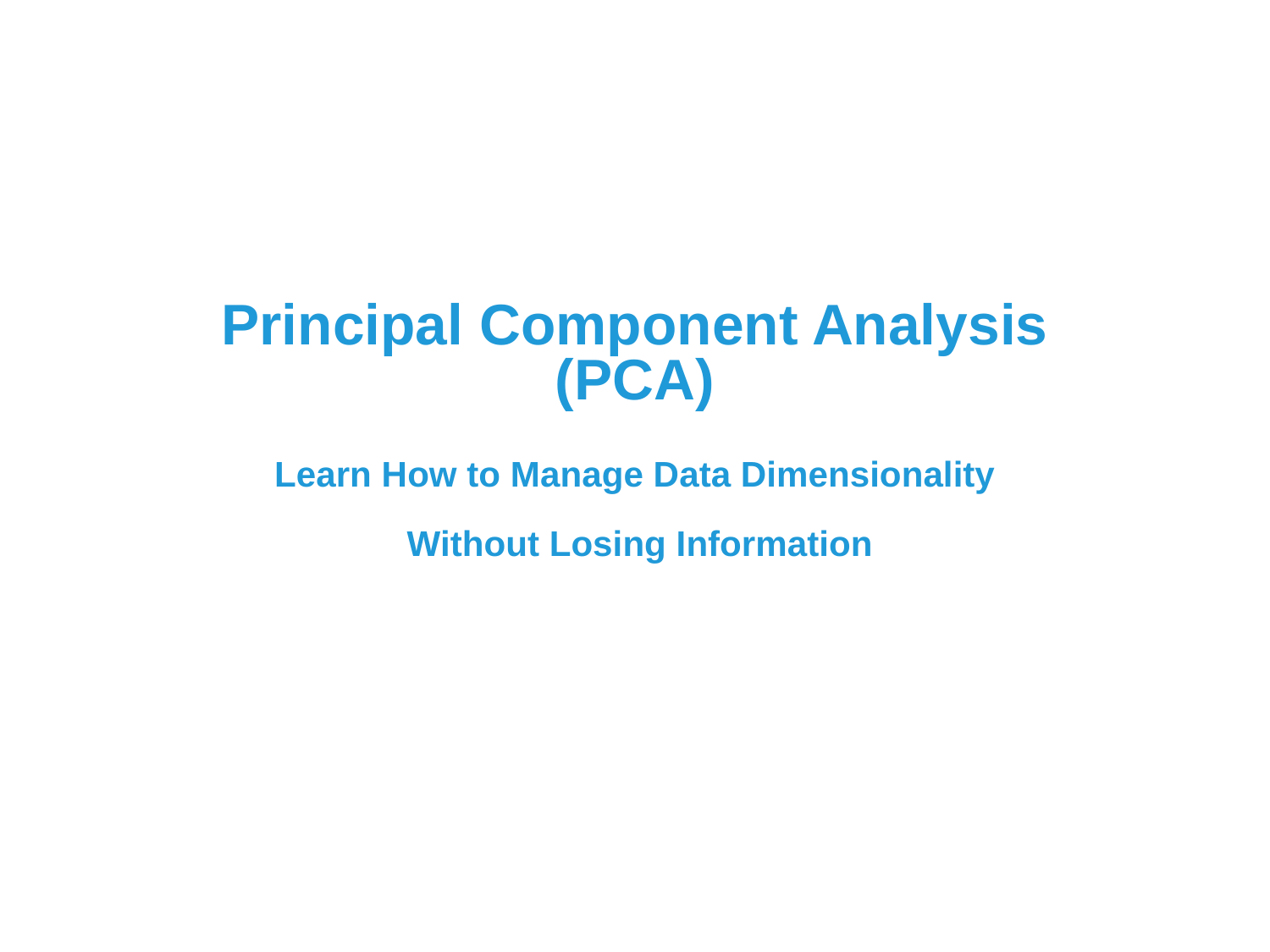

# Principal Component Analysis (PCA) Learn How to Manage Data Dimensionality

 Without Losing Information